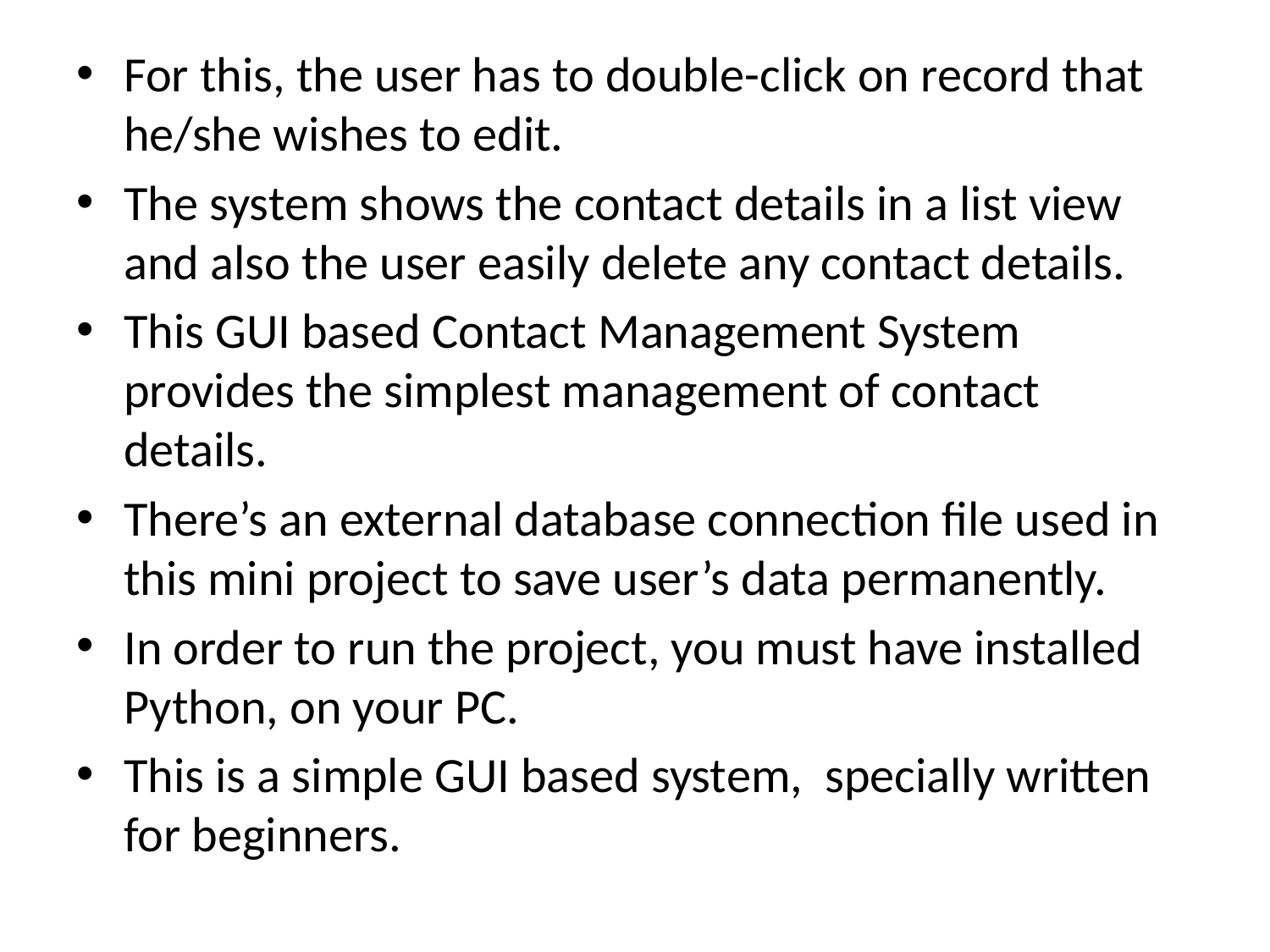

For this, the user has to double-click on record that he/she wishes to edit.
The system shows the contact details in a list view and also the user easily delete any contact details.
This GUI based Contact Management System provides the simplest management of contact details.
There’s an external database connection file used in this mini project to save user’s data permanently.
In order to run the project, you must have installed Python, on your PC.
This is a simple GUI based system,  specially written for beginners.